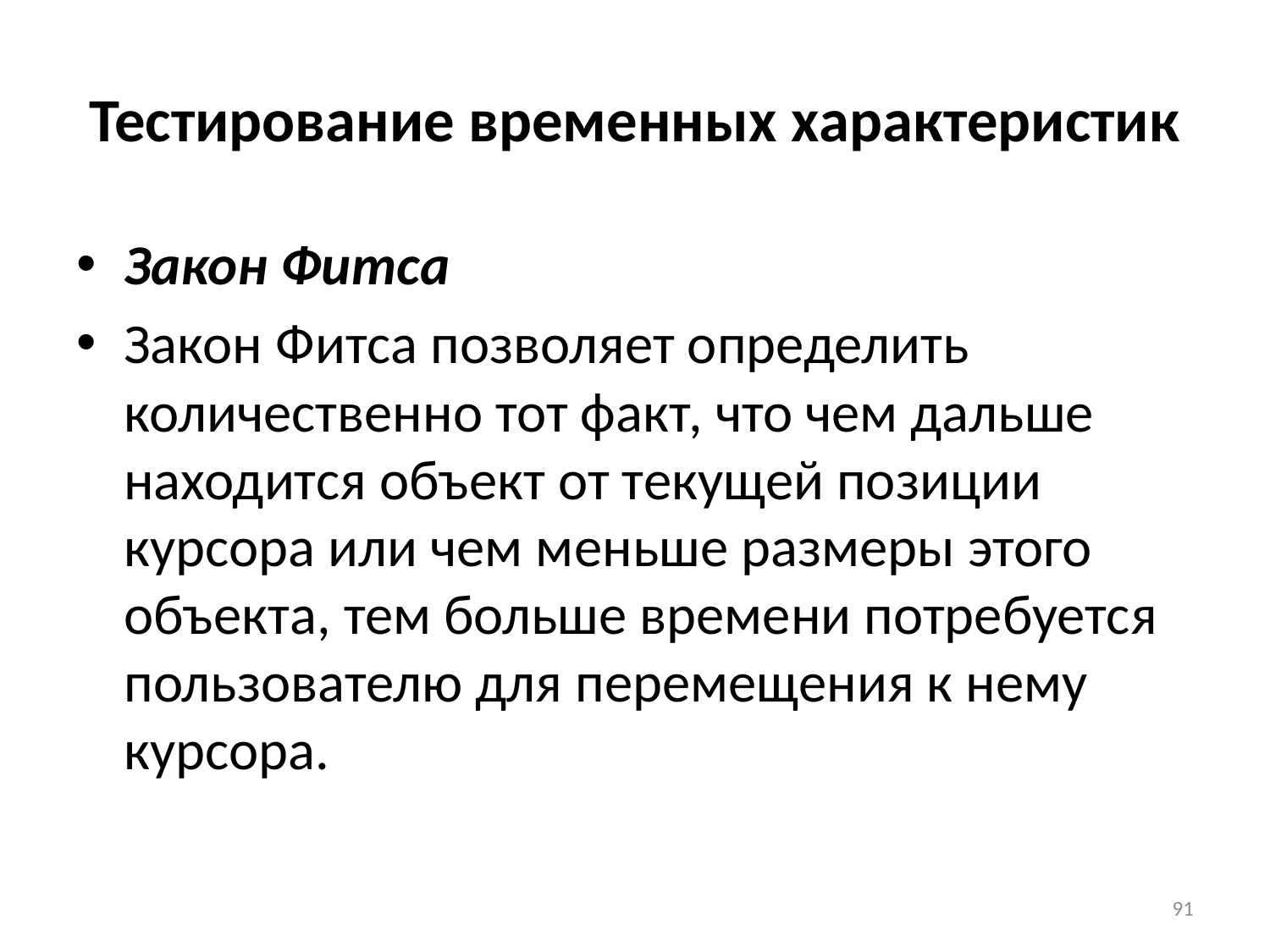

# Тестирование временных характеристик
Закон Фитса
Закон Фитса позволяет определить количественно тот факт, что чем дальше находится объект от текущей позиции курсора или чем меньше размеры этого объекта, тем больше времени потребуется пользователю для перемещения к нему курсора.
91